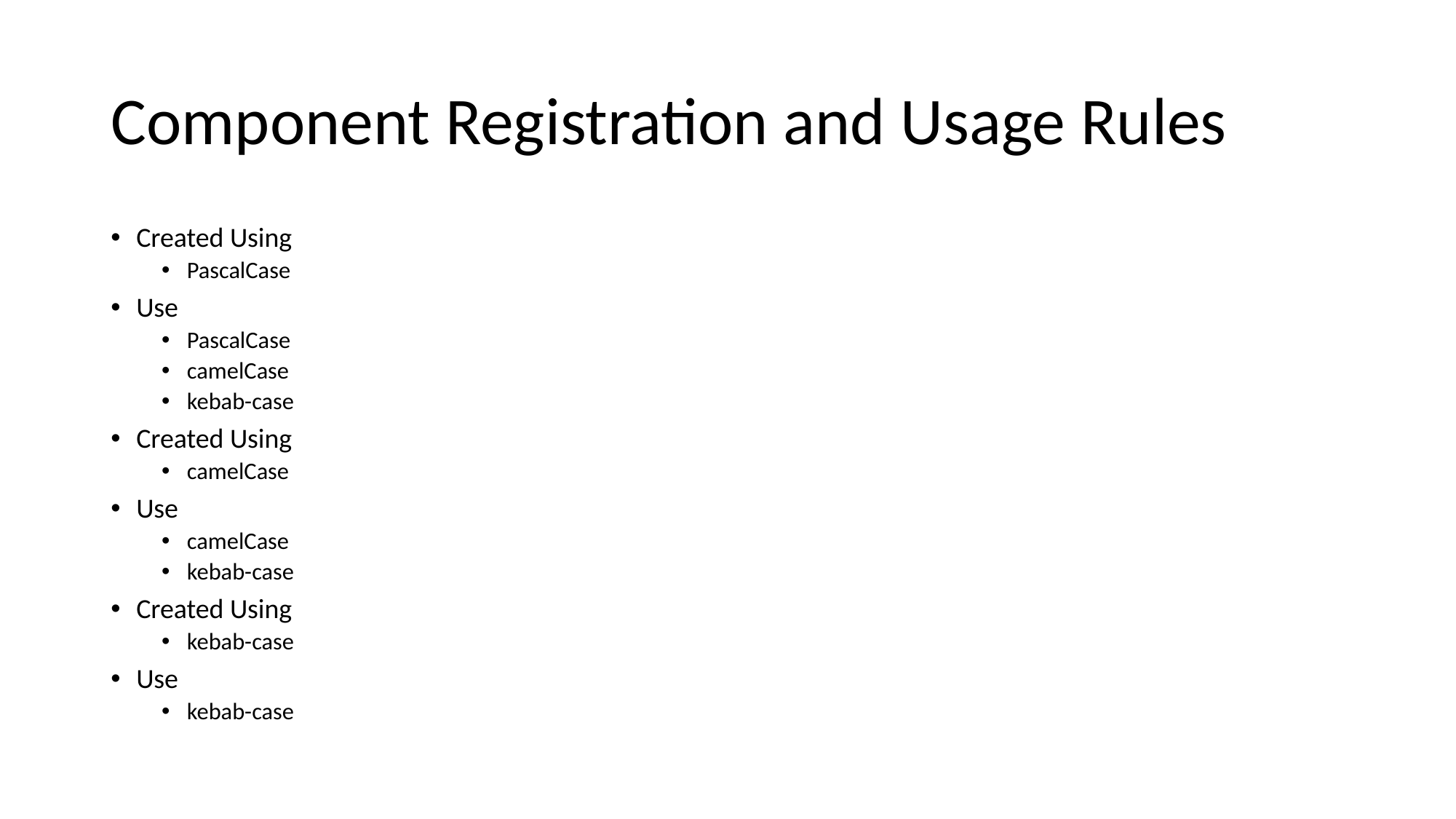

# Component Registration and Usage Rules
Created Using
PascalCase
Use
PascalCase
camelCase
kebab-case
Created Using
camelCase
Use
camelCase
kebab-case
Created Using
kebab-case
Use
kebab-case